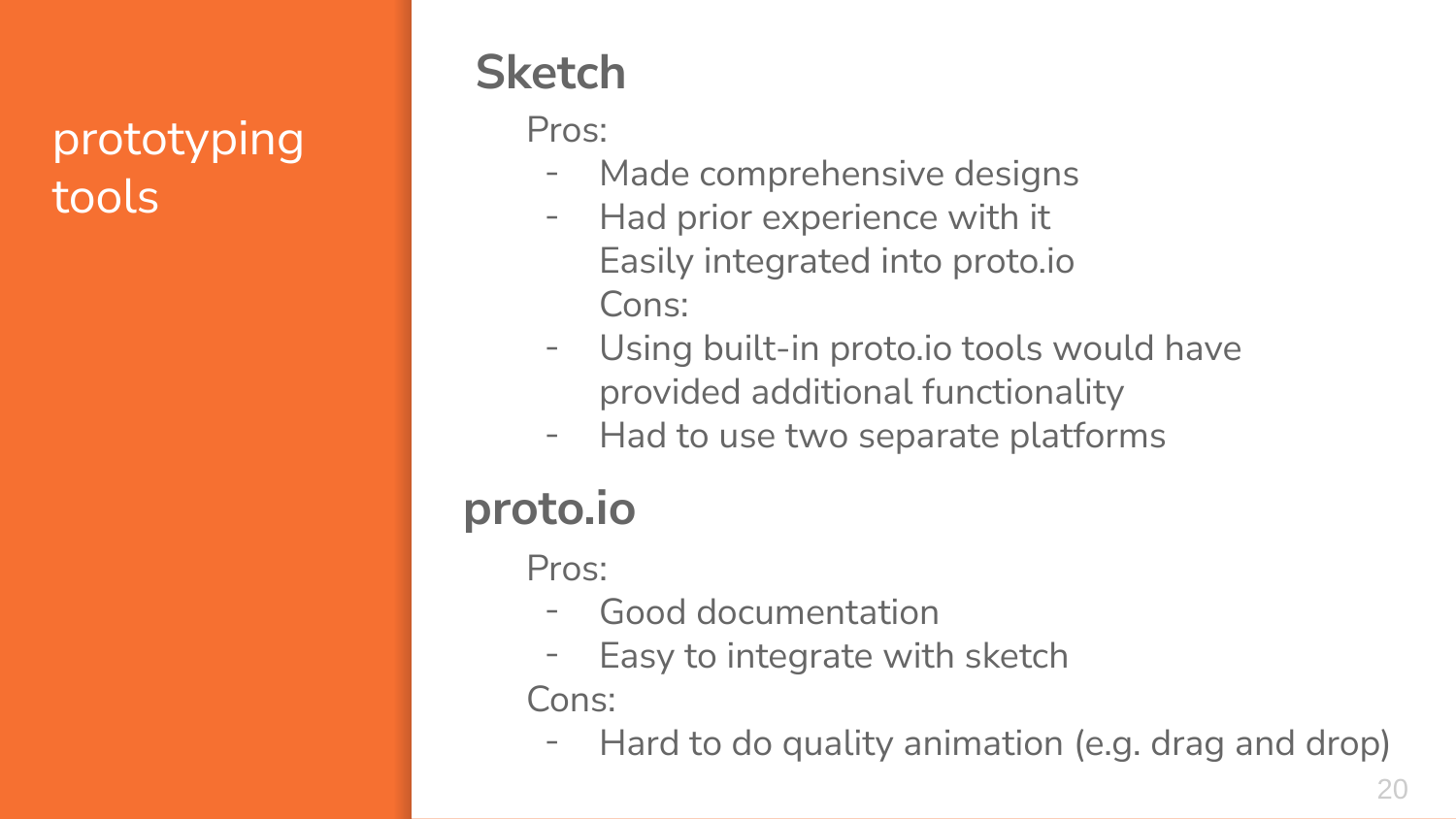

Sketch
# prototyping
tools
Pros:
Made comprehensive designs
Had prior experience with it
Easily integrated into proto.io
Cons:
Using built-in proto.io tools would have provided additional functionality
Had to use two separate platforms
proto.io
Pros:
Good documentation
Easy to integrate with sketch
Cons:
Hard to do quality animation (e.g. drag and drop)

20